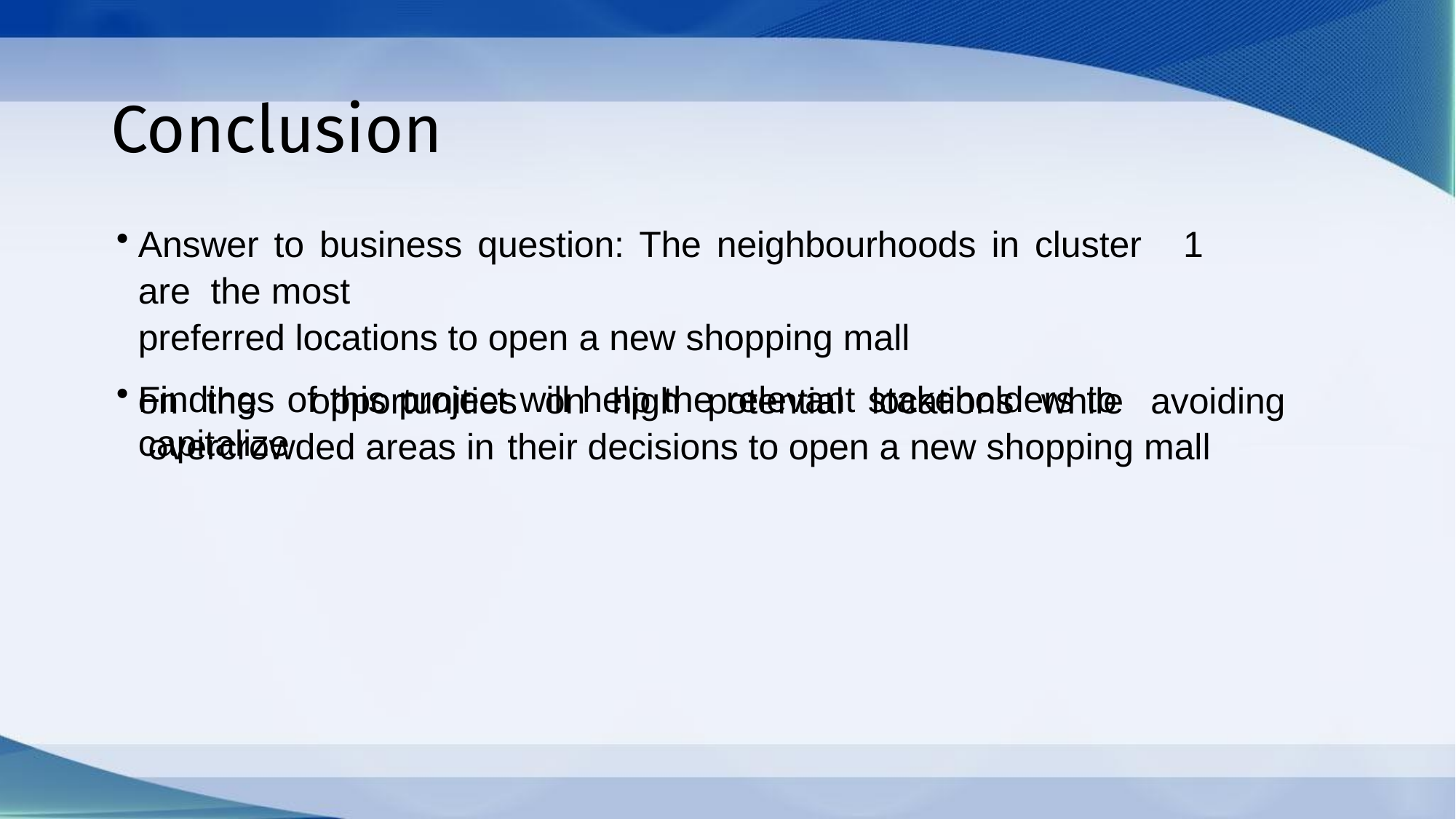

# Conclusion
Answer to business question: The neighbourhoods in cluster	1 are  the most	preferred locations to open a new shopping mall
Findings of this project will help the relevant stakeholders to capitalize
on	the	opportunities	on	high	potential	locations	while	avoiding  overcrowded areas in	their decisions to open a new shopping mall